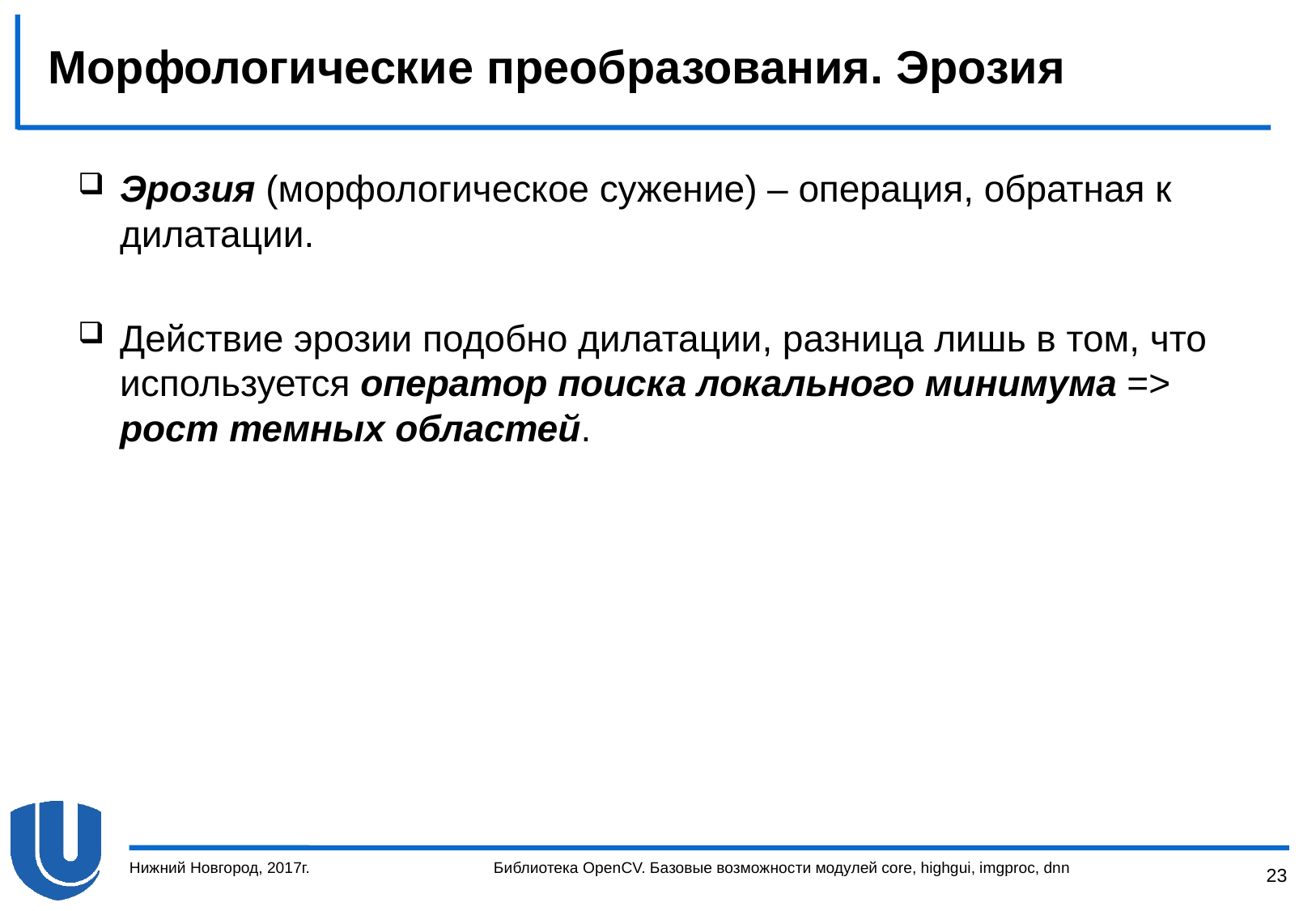

# Морфологические преобразования. Эрозия
Эрозия (морфологическое сужение) – операция, обратная к дилатации.

Действие эрозии подобно дилатации, разница лишь в том, что используется оператор поиска локального минимума => рост темных областей.
Нижний Новгород, 2017г.
Библиотека OpenCV. Базовые возможности модулей core, highgui, imgproc, dnn